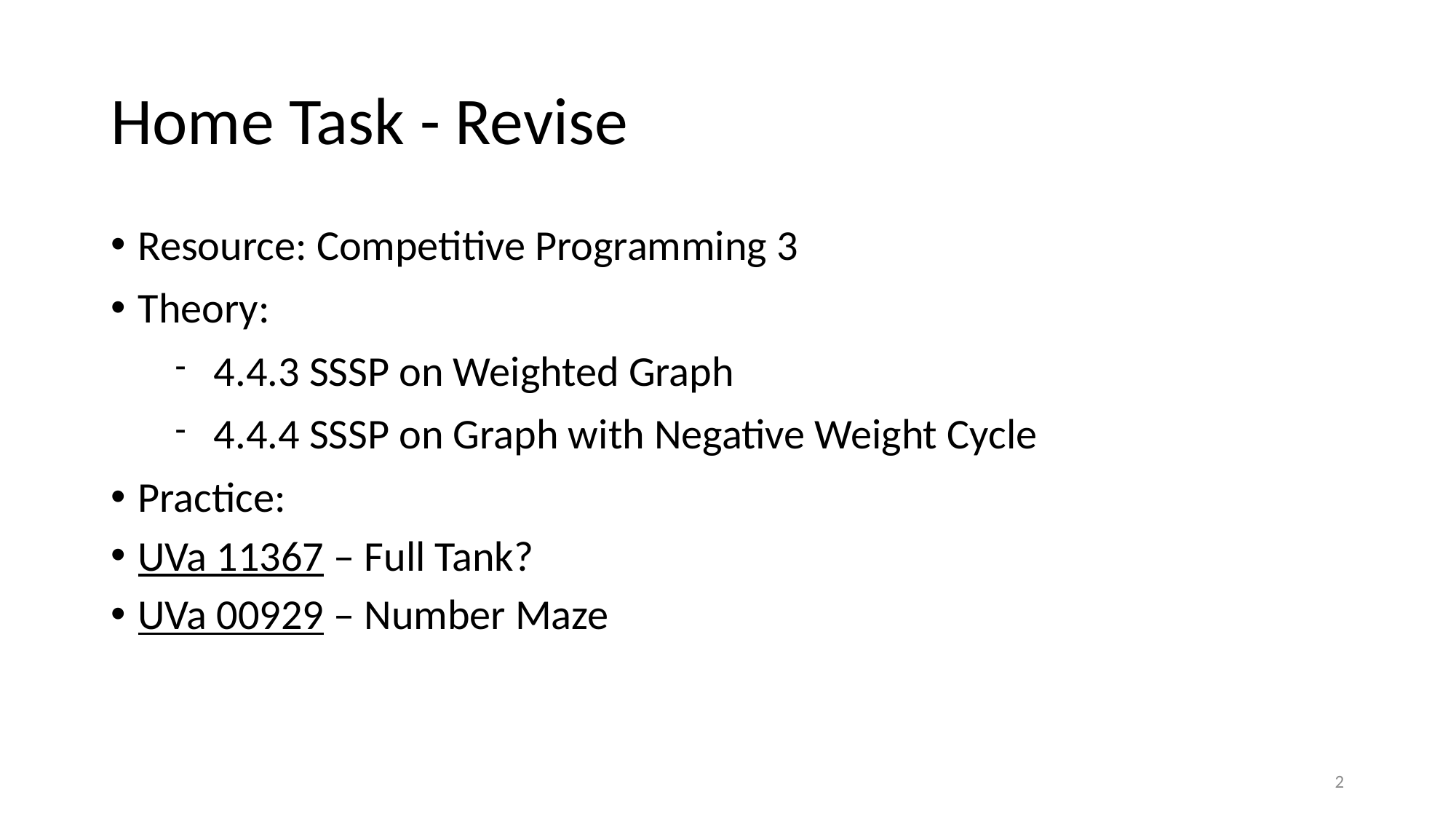

# Home Task - Revise
Resource: Competitive Programming 3
Theory:
4.4.3 SSSP on Weighted Graph
4.4.4 SSSP on Graph with Negative Weight Cycle
Practice:
UVa 11367 – Full Tank?
UVa 00929 – Number Maze
2